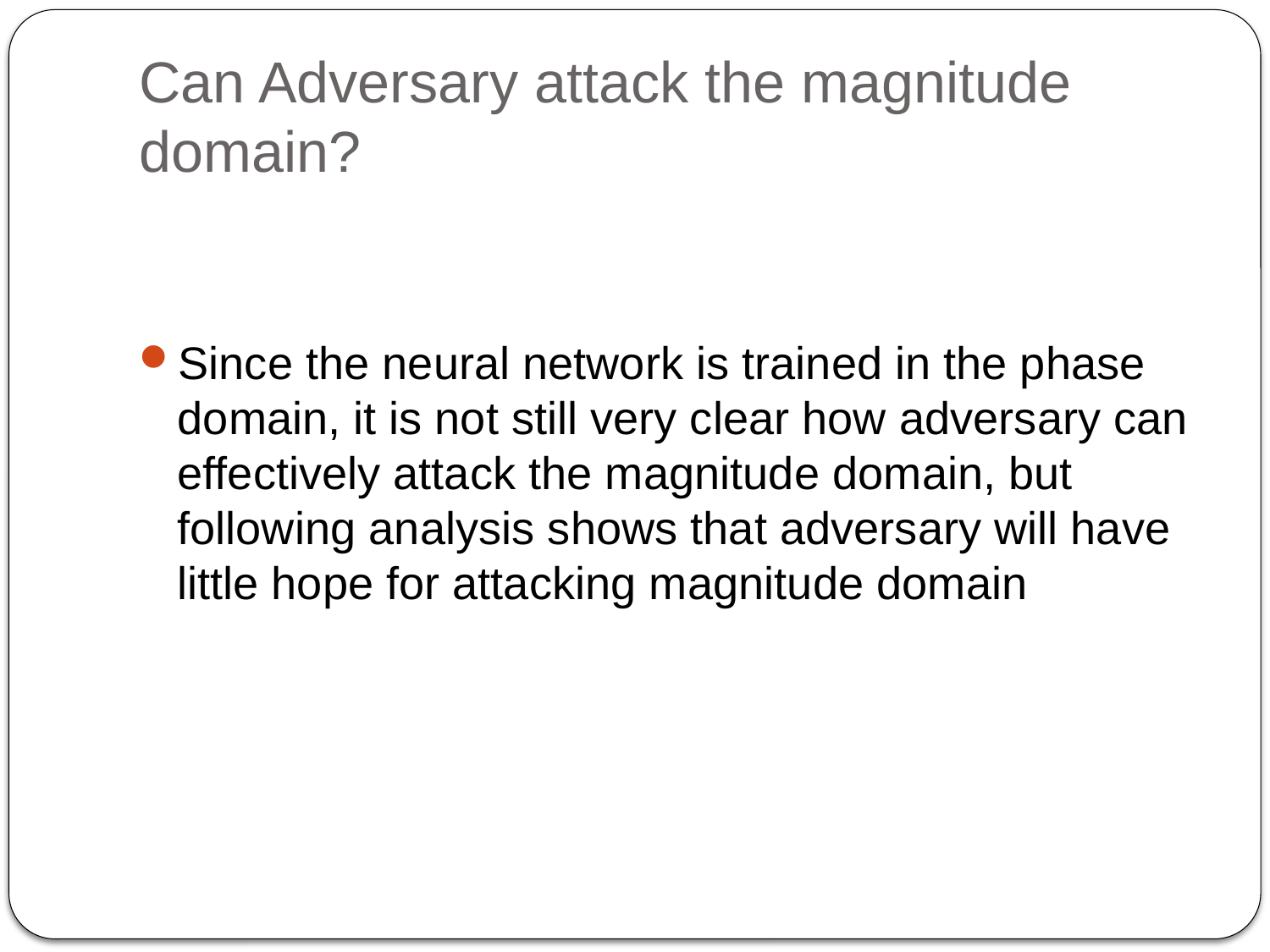

# Can Adversary attack the magnitude domain?
Since the neural network is trained in the phase domain, it is not still very clear how adversary can effectively attack the magnitude domain, but following analysis shows that adversary will have little hope for attacking magnitude domain